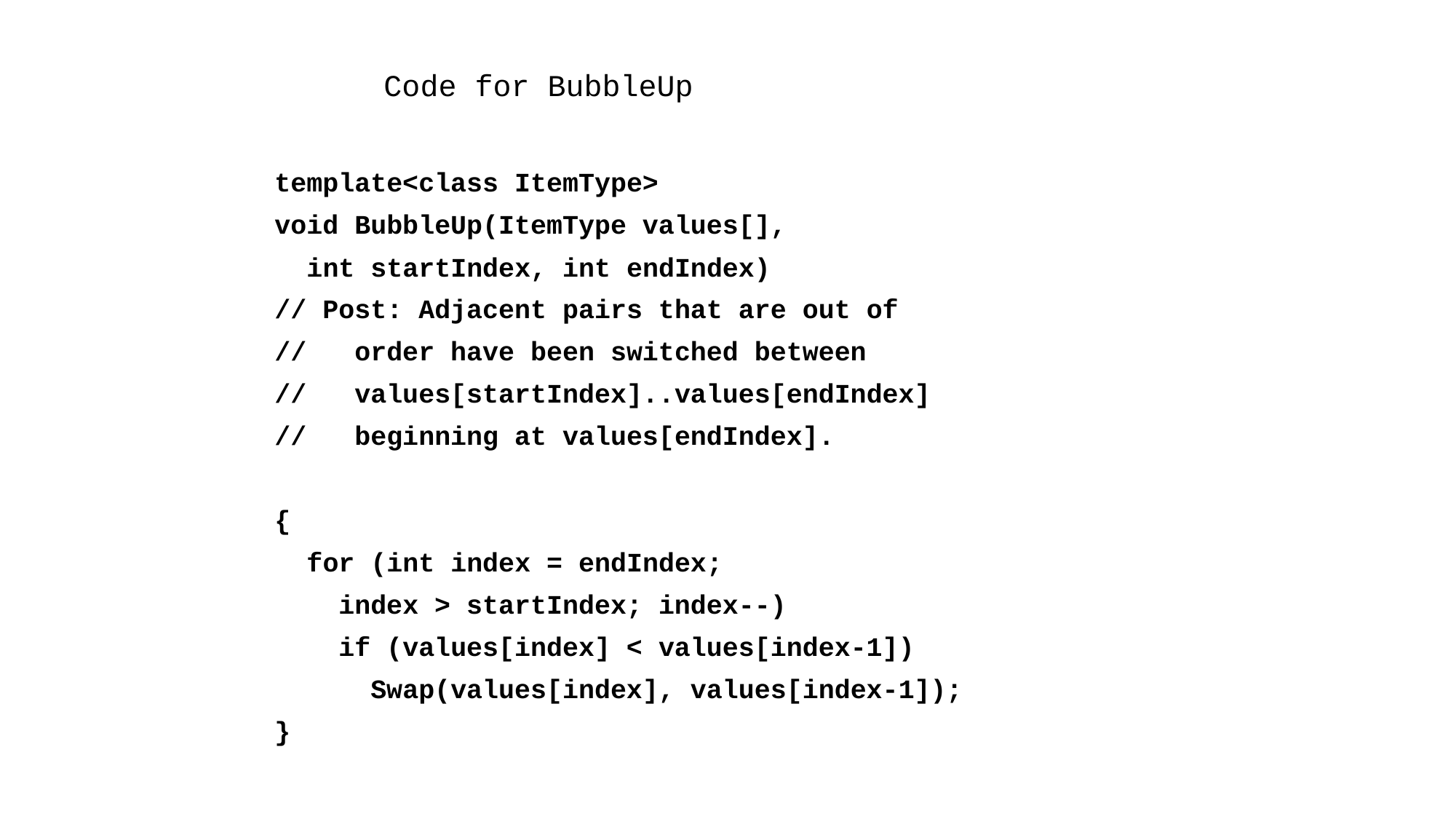

# Code for BubbleUp

template<class ItemType>
void BubbleUp(ItemType values[],
  int startIndex, int endIndex)
// Post: Adjacent pairs that are out of
//   order have been switched between
//   values[startIndex]..values[endIndex]
//   beginning at values[endIndex].

{
  for (int index = endIndex;
    index > startIndex; index--)
    if (values[index] < values[index-1])
      Swap(values[index], values[index-1]);
}